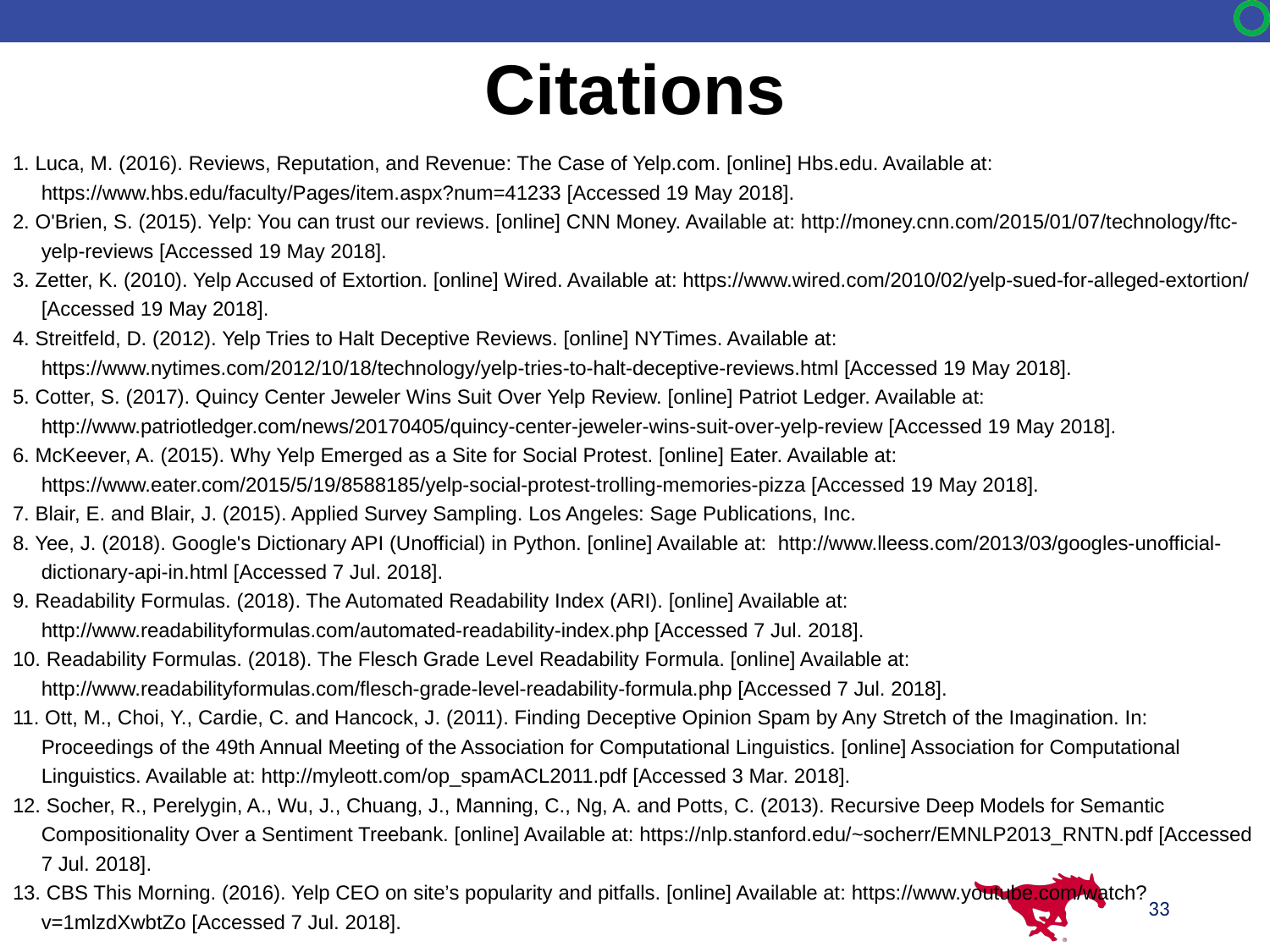

# Citations

1. Luca, M. (2016). Reviews, Reputation, and Revenue: The Case of Yelp.com. [online] Hbs.edu. Available at: https://www.hbs.edu/faculty/Pages/item.aspx?num=41233 [Accessed 19 May 2018].
2. O'Brien, S. (2015). Yelp: You can trust our reviews. [online] CNN Money. Available at: http://money.cnn.com/2015/01/07/technology/ftc-yelp-reviews [Accessed 19 May 2018].
3. Zetter, K. (2010). Yelp Accused of Extortion. [online] Wired. Available at: https://www.wired.com/2010/02/yelp-sued-for-alleged-extortion/ [Accessed 19 May 2018].
4. Streitfeld, D. (2012). Yelp Tries to Halt Deceptive Reviews. [online] NYTimes. Available at: https://www.nytimes.com/2012/10/18/technology/yelp-tries-to-halt-deceptive-reviews.html [Accessed 19 May 2018].
5. Cotter, S. (2017). Quincy Center Jeweler Wins Suit Over Yelp Review. [online] Patriot Ledger. Available at: http://www.patriotledger.com/news/20170405/quincy-center-jeweler-wins-suit-over-yelp-review [Accessed 19 May 2018].
6. McKeever, A. (2015). Why Yelp Emerged as a Site for Social Protest. [online] Eater. Available at: https://www.eater.com/2015/5/19/8588185/yelp-social-protest-trolling-memories-pizza [Accessed 19 May 2018].
7. Blair, E. and Blair, J. (2015). Applied Survey Sampling. Los Angeles: Sage Publications, Inc.
8. Yee, J. (2018). Google's Dictionary API (Unofficial) in Python. [online] Available at:  http://www.lleess.com/2013/03/googles-unofficial-dictionary-api-in.html [Accessed 7 Jul. 2018].
9. Readability Formulas. (2018). The Automated Readability Index (ARI). [online] Available at: http://www.readabilityformulas.com/automated-readability-index.php [Accessed 7 Jul. 2018].
10. Readability Formulas. (2018). The Flesch Grade Level Readability Formula. [online] Available at: http://www.readabilityformulas.com/flesch-grade-level-readability-formula.php [Accessed 7 Jul. 2018].
11. Ott, M., Choi, Y., Cardie, C. and Hancock, J. (2011). Finding Deceptive Opinion Spam by Any Stretch of the Imagination. In: Proceedings of the 49th Annual Meeting of the Association for Computational Linguistics. [online] Association for Computational Linguistics. Available at: http://myleott.com/op_spamACL2011.pdf [Accessed 3 Mar. 2018].
12. Socher, R., Perelygin, A., Wu, J., Chuang, J., Manning, C., Ng, A. and Potts, C. (2013). Recursive Deep Models for Semantic Compositionality Over a Sentiment Treebank. [online] Available at: https://nlp.stanford.edu/~socherr/EMNLP2013_RNTN.pdf [Accessed 7 Jul. 2018].
13. CBS This Morning. (2016). Yelp CEO on site’s popularity and pitfalls. [online] Available at: https://www.youtube.com/watch?v=1mlzdXwbtZo [Accessed 7 Jul. 2018].

33